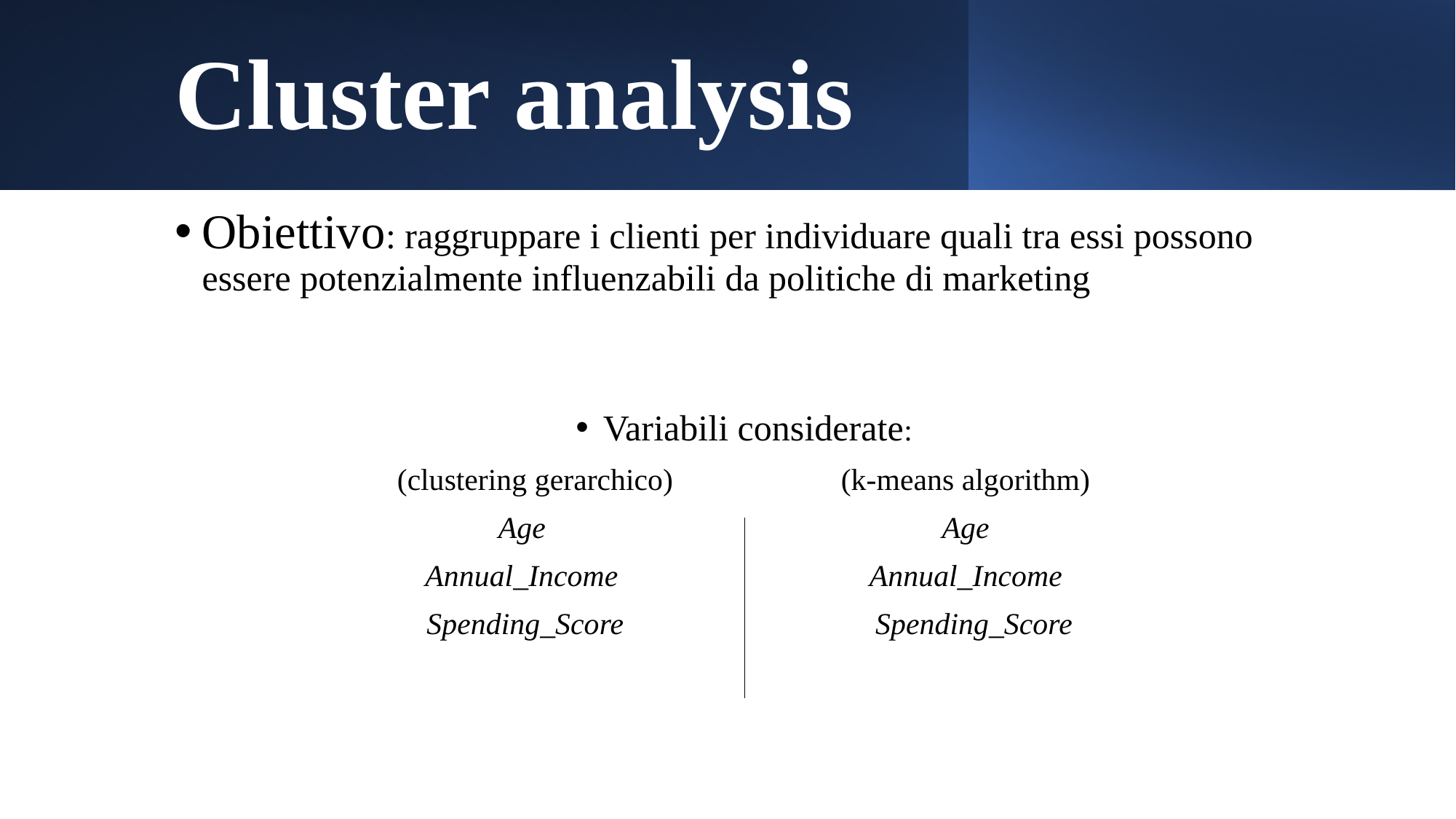

# Cluster analysis
Obiettivo: raggruppare i clienti per individuare quali tra essi possono essere potenzialmente influenzabili da politiche di marketing

Variabili considerate:
(clustering gerarchico)                      (k-means algorithm)
Age                                                    Age
Annual_Income                                 Annual_Income
                                 Spending_Score                                 Spending_Score